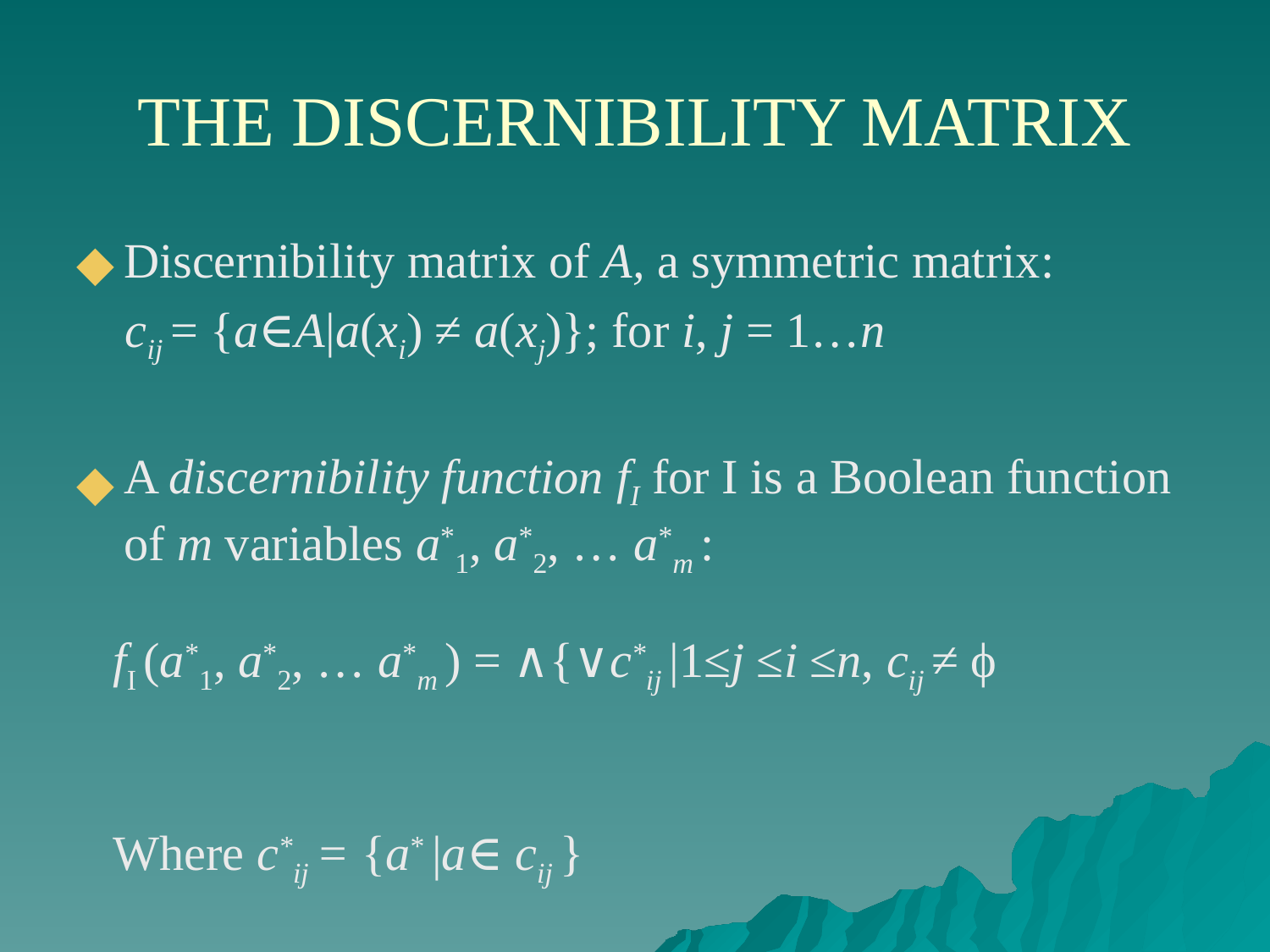

# THE DISCERNIBILITY MATRIX
Discernibility matrix of A, a symmetric matrix:
    cij = {a∈A|a(xi) ≠ a(xj)}; for i, j = 1…n

A discernibility function fI for I is a Boolean function of m variables a*1, a*2, … a*m :

   fI (a*1, a*2, … a*m ) = ∧{∨c*ij |1≤j ≤i ≤n, cij ≠ ϕ

   Where c*ij = {a* |a∈ cij }